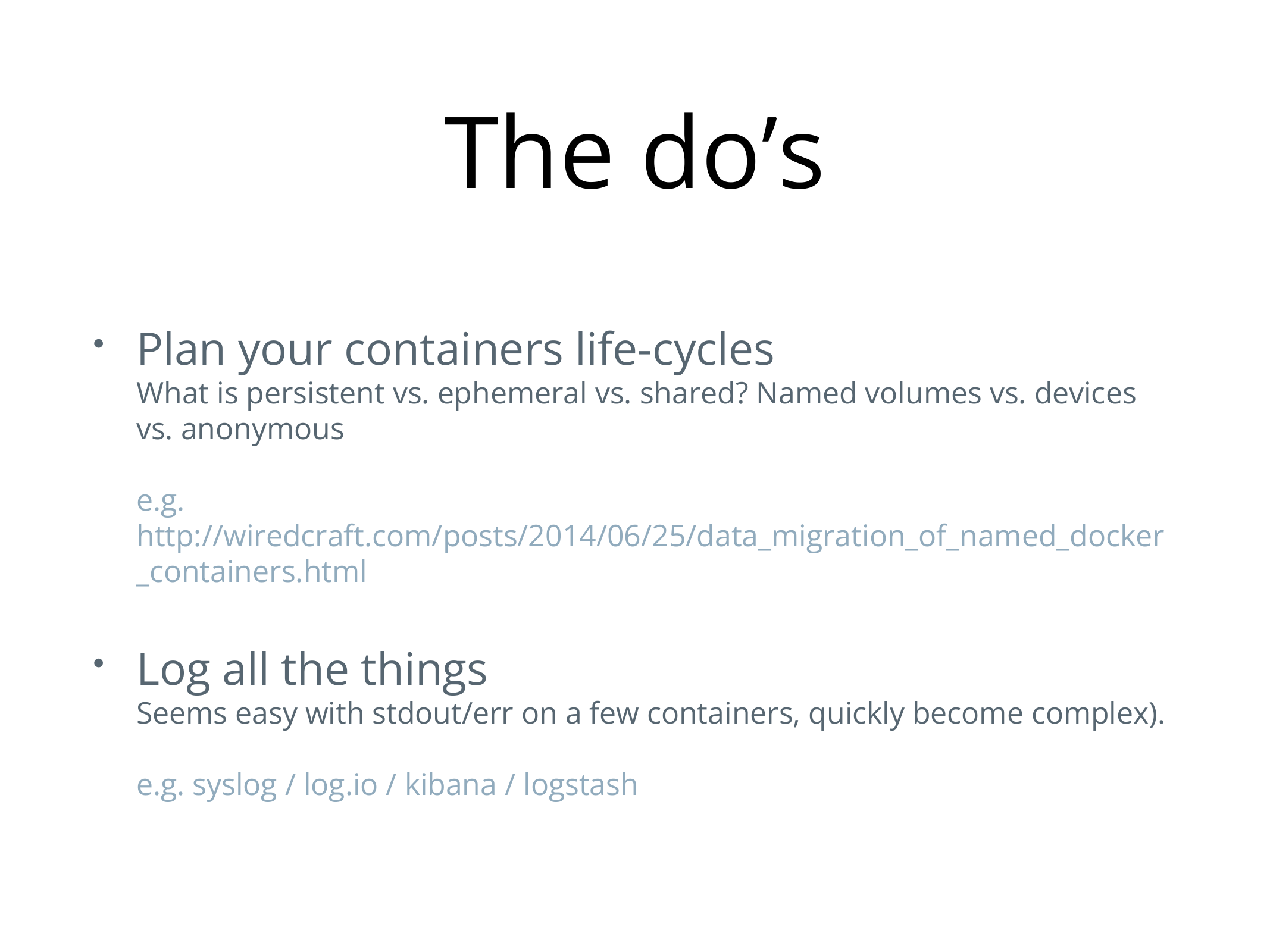

# The do’s
Plan your containers life-cycles
What is persistent vs. ephemeral vs. shared? Named volumes vs. devices vs. anonymous
e.g. http://wiredcraft.com/posts/2014/06/25/data_migration_of_named_docker_containers.html
Log all the things
Seems easy with stdout/err on a few containers, quickly become complex).
e.g. syslog / log.io / kibana / logstash